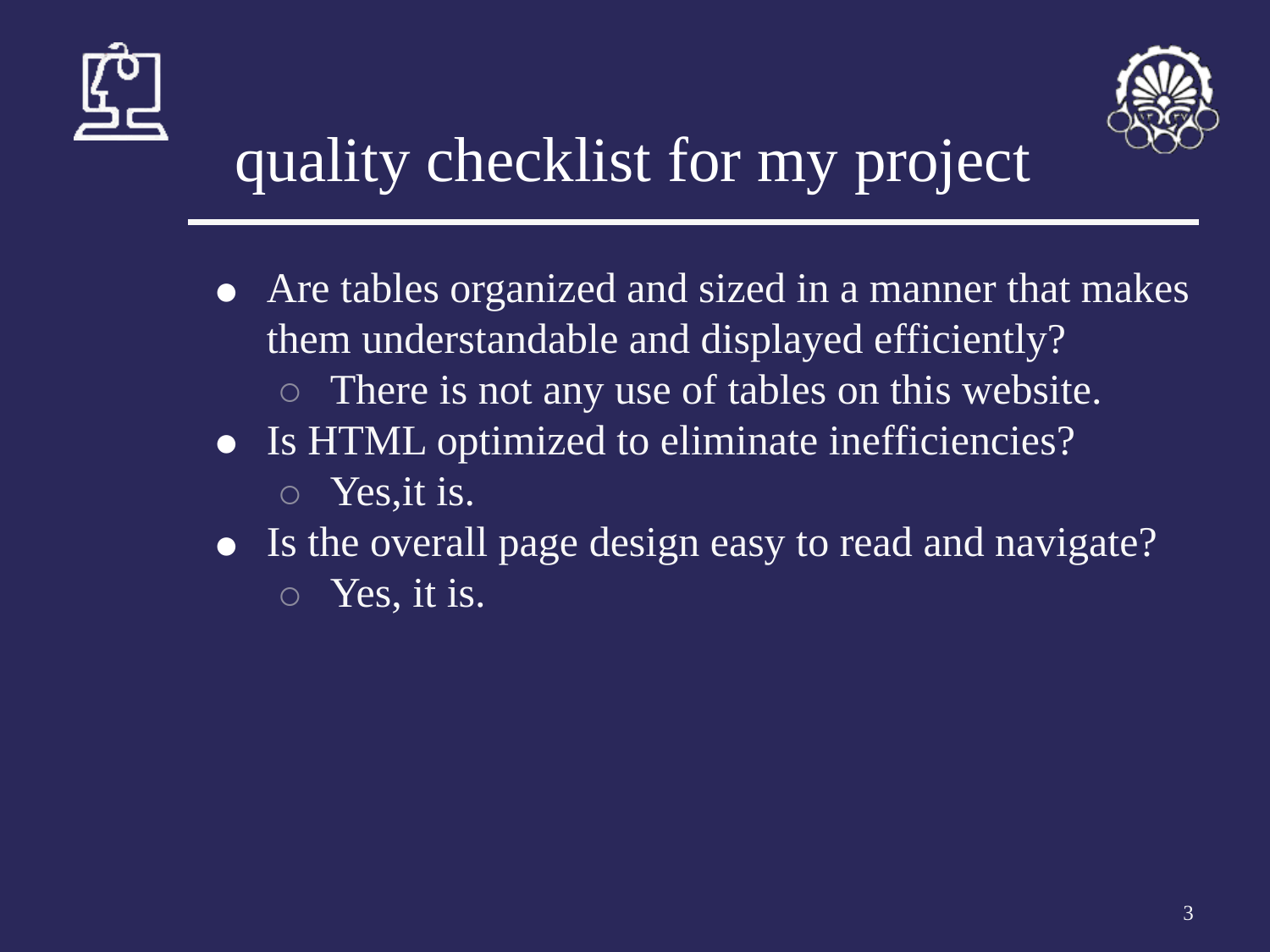

# quality checklist for my project
Are tables organized and sized in a manner that makes them understandable and displayed efficiently?
There is not any use of tables on this website.
Is HTML optimized to eliminate inefficiencies?
Yes,it is.
Is the overall page design easy to read and navigate?
Yes, it is.
3